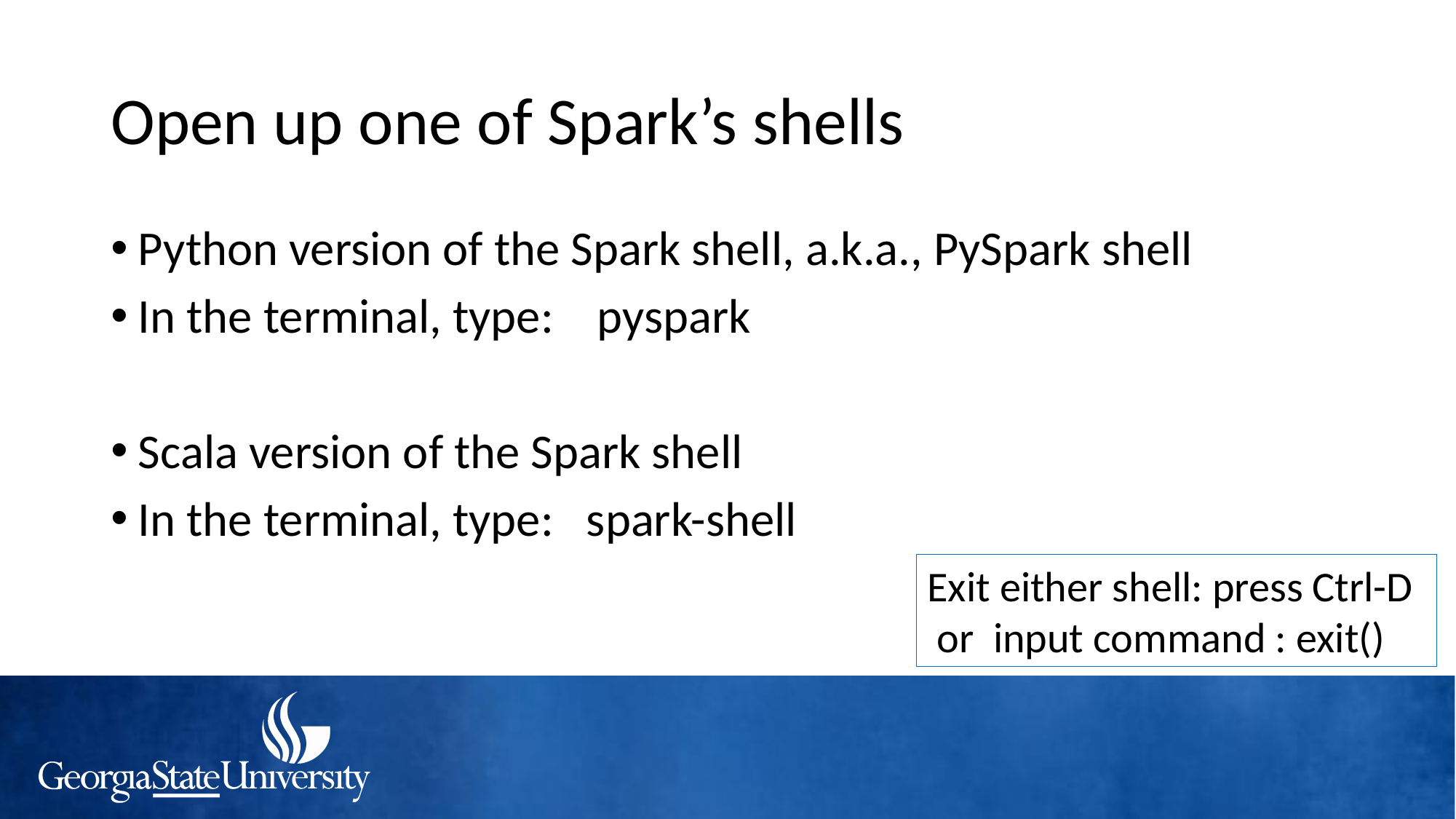

# Open up one of Spark’s shells
Python version of the Spark shell, a.k.a., PySpark shell
In the terminal, type:    pyspark

Scala version of the Spark shell
In the terminal, type:   spark-shell
Exit either shell: press Ctrl-D   or  input command : exit()